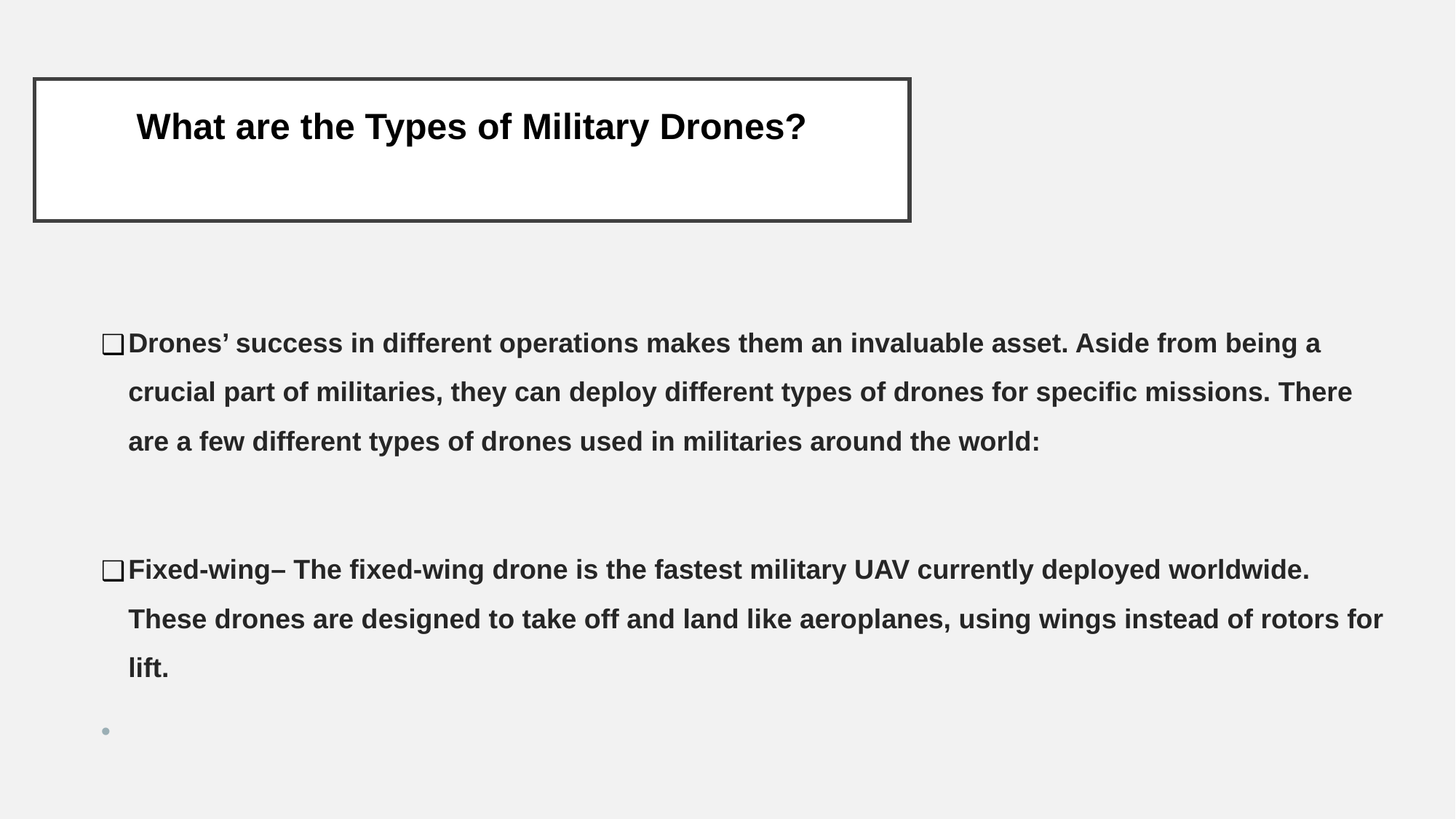

# What are the Types of Military Drones?
Drones’ success in different operations makes them an invaluable asset. Aside from being a crucial part of militaries, they can deploy different types of drones for specific missions. There are a few different types of drones used in militaries around the world:

Fixed-wing– The fixed-wing drone is the fastest military UAV currently deployed worldwide. These drones are designed to take off and land like aeroplanes, using wings instead of rotors for lift.